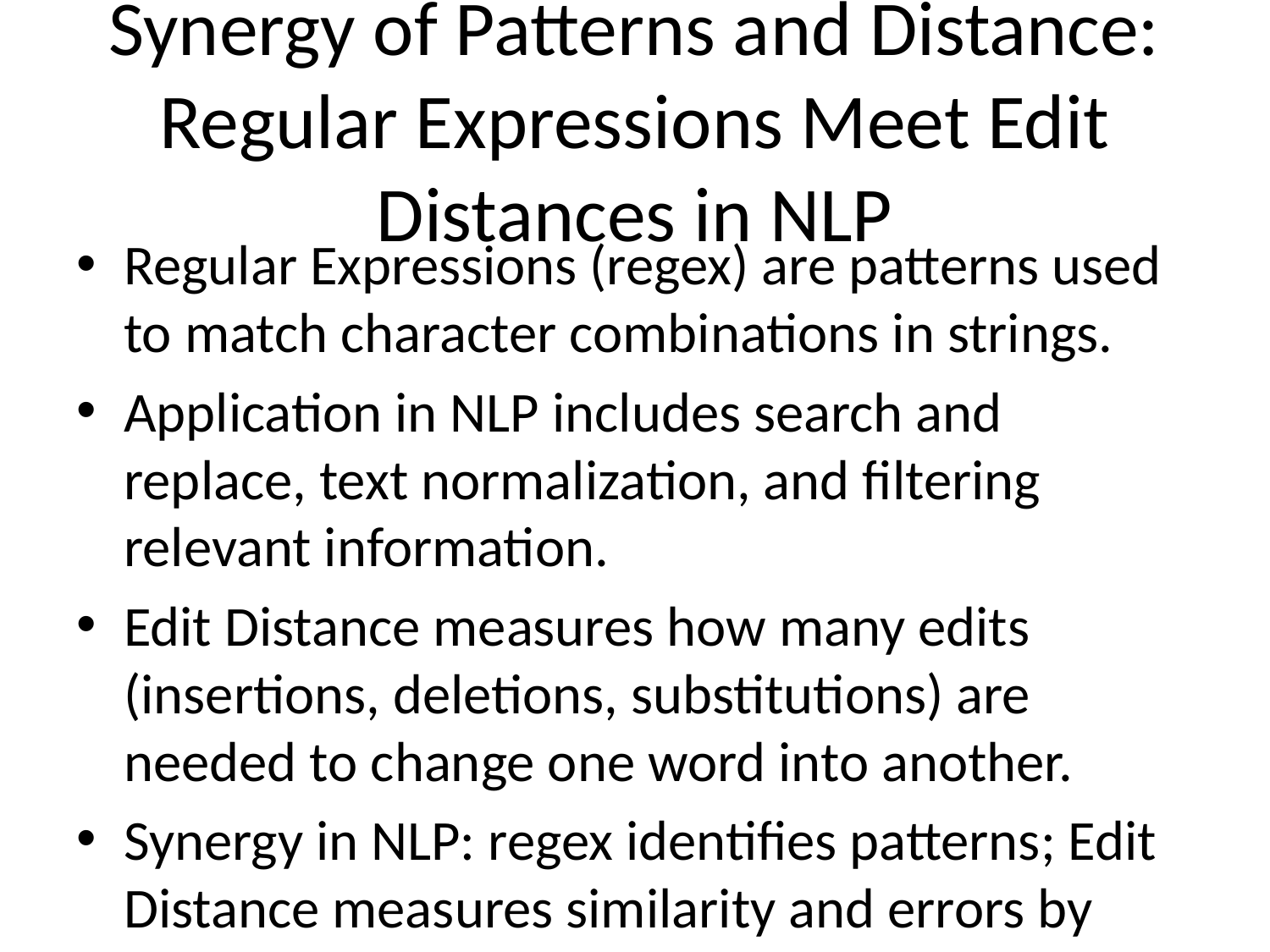

# Synergy of Patterns and Distance: Regular Expressions Meet Edit Distances in NLP
Regular Expressions (regex) are patterns used to match character combinations in strings.
Application in NLP includes search and replace, text normalization, and filtering relevant information.
Edit Distance measures how many edits (insertions, deletions, substitutions) are needed to change one word into another.
Synergy in NLP: regex identifies patterns; Edit Distance measures similarity and errors by comparing text iterations.
Example of regex: Finding email addresses in a document with the pattern: \b[A-Za-z0-9._%+-]+@[A-Za-z0-9.-]+\.[A-Z|a-z]{2,}\b
Text normalization with regex: Tokenization of 'We're going to the zoo!' creates tokens: ['We're', 'going', 'to', 'the', 'zoo']
Example of Edit Distance: The words 'intention' and 'execution' have an Edit Distance of 5.
Combined application case study: Chatbot input normalization and error handling with regex (pattern matching) and Edit Distance (correction suggestions).